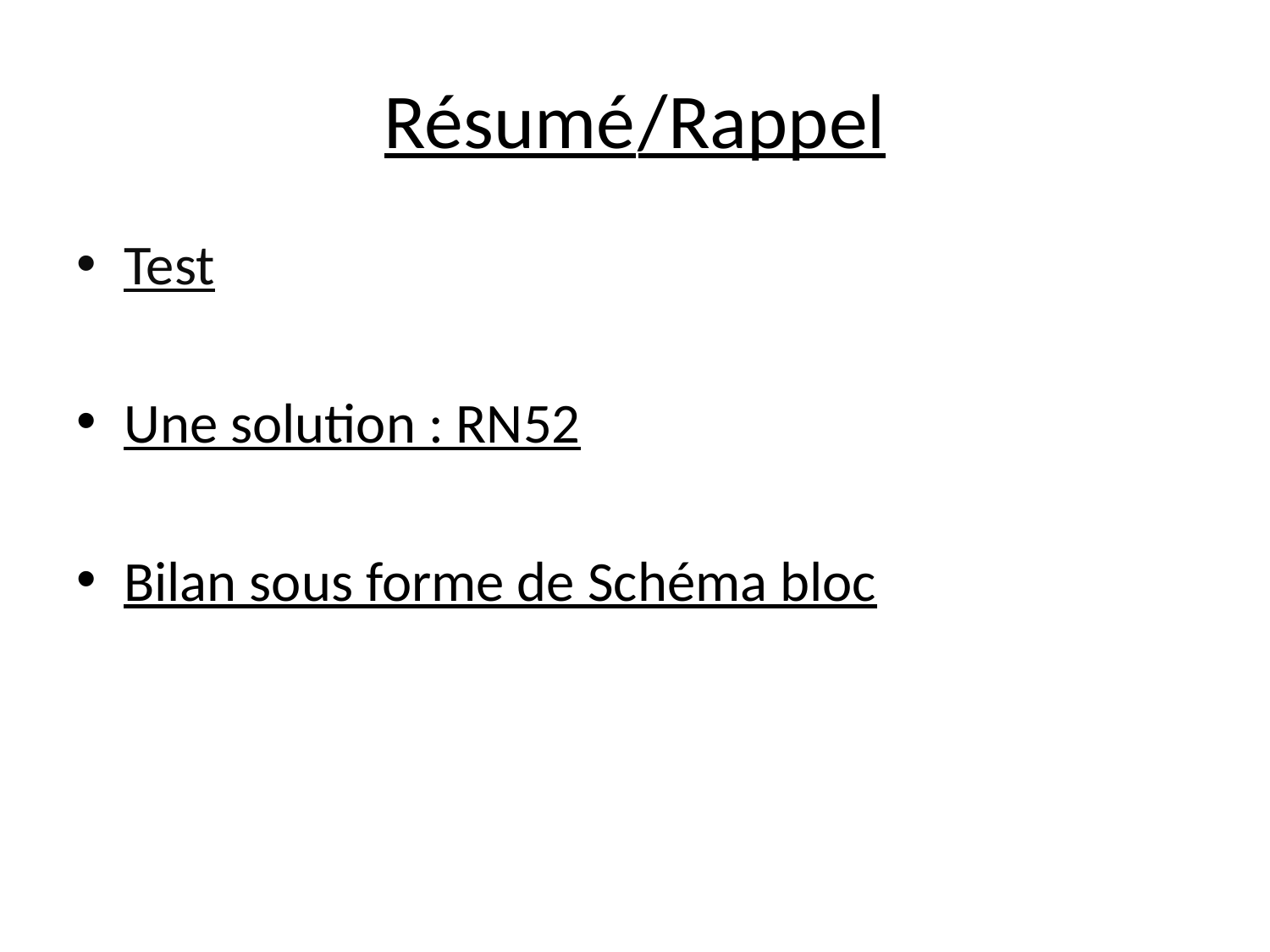

# Résumé	/Rappel
Test

Une solution : RN52

Bilan sous forme de Schéma bloc